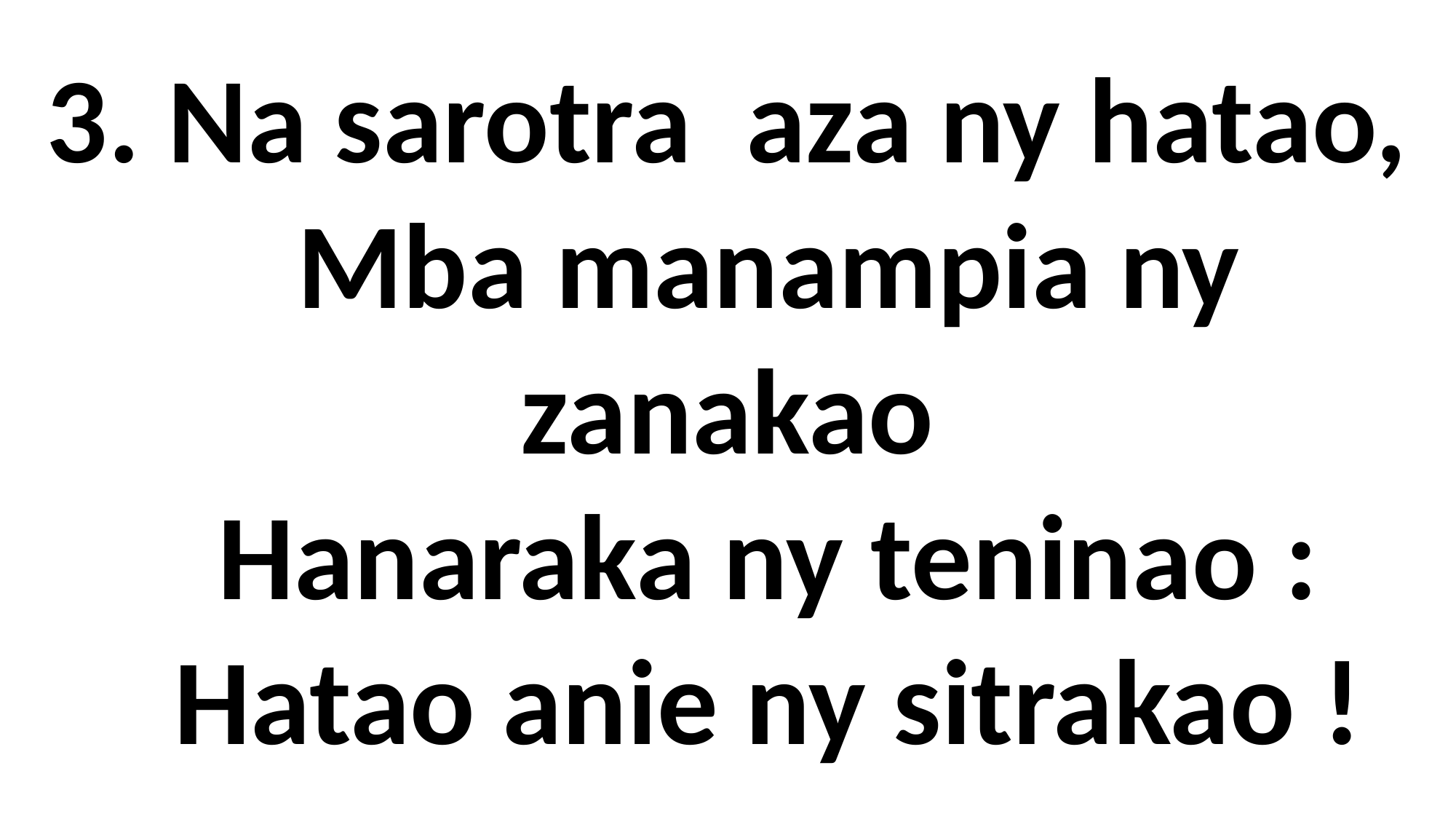

3. Na sarotra  aza ny hatao,
   Mba manampia ny zanakao
   Hanaraka ny teninao :
   Hatao anie ny sitrakao !